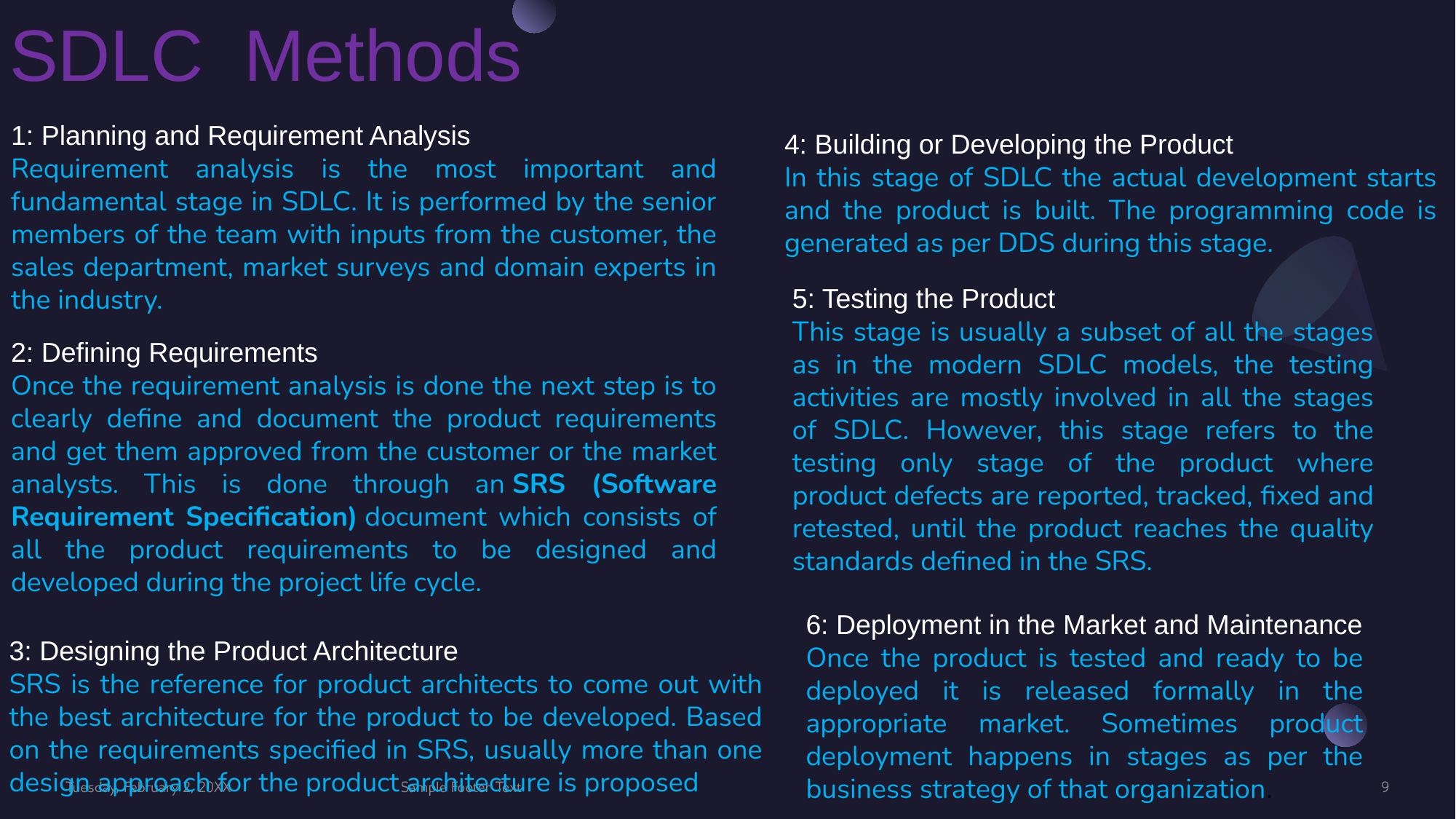

# SDLC  Methods
1: Planning and Requirement Analysis
Requirement analysis is the most important and fundamental stage in SDLC. It is performed by the senior members of the team with inputs from the customer, the sales department, market surveys and domain experts in the industry.
4: Building or Developing the Product
In this stage of SDLC the actual development starts and the product is built. The programming code is generated as per DDS during this stage.

5: Testing the Product
This stage is usually a subset of all the stages as in the modern SDLC models, the testing activities are mostly involved in all the stages of SDLC. However, this stage refers to the testing only stage of the product where product defects are reported, tracked, fixed and retested, until the product reaches the quality standards defined in the SRS.
2: Defining Requirements
Once the requirement analysis is done the next step is to clearly define and document the product requirements and get them approved from the customer or the market analysts. This is done through an SRS (Software Requirement Specification) document which consists of all the product requirements to be designed and developed during the project life cycle.
6: Deployment in the Market and Maintenance
Once the product is tested and ready to be deployed it is released formally in the appropriate market. Sometimes product deployment happens in stages as per the business strategy of that organization.
3: Designing the Product Architecture
SRS is the reference for product architects to come out with the best architecture for the product to be developed. Based on the requirements specified in SRS, usually more than one design approach for the product architecture is proposed
Tuesday, February 2, 20XX
Sample Footer Text
9